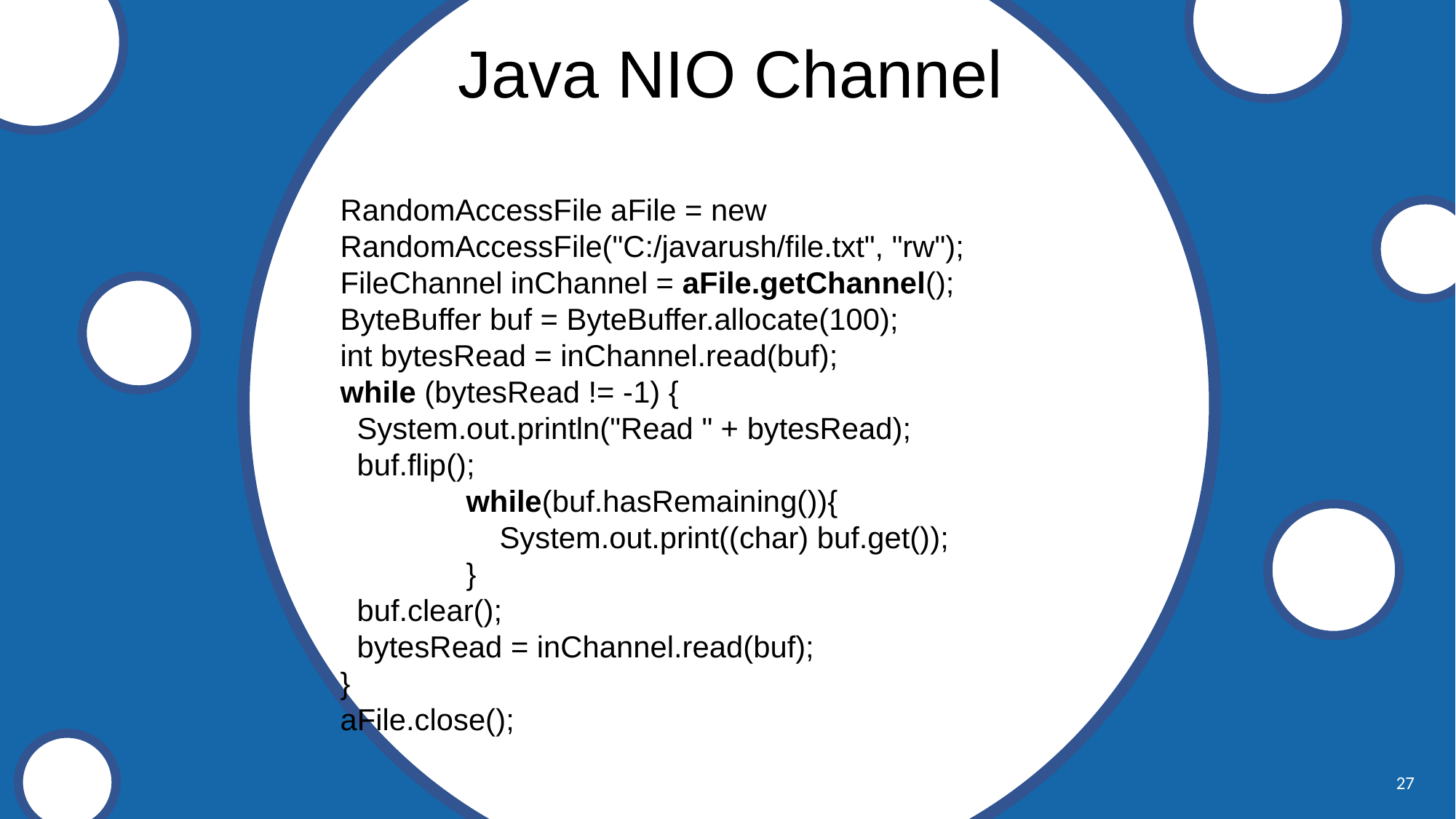

Java NIO Channel
RandomAccessFile aFile = new RandomAccessFile("C:/javarush/file.txt", "rw");
FileChannel inChannel = aFile.getChannel();
ByteBuffer buf = ByteBuffer.allocate(100);
int bytesRead = inChannel.read(buf);
while (bytesRead != -1) {
  System.out.println("Read " + bytesRead);
  buf.flip();
	  while(buf.hasRemaining()){
	      System.out.print((char) buf.get());
	  }
  buf.clear();
  bytesRead = inChannel.read(buf);
}
aFile.close();

API

27